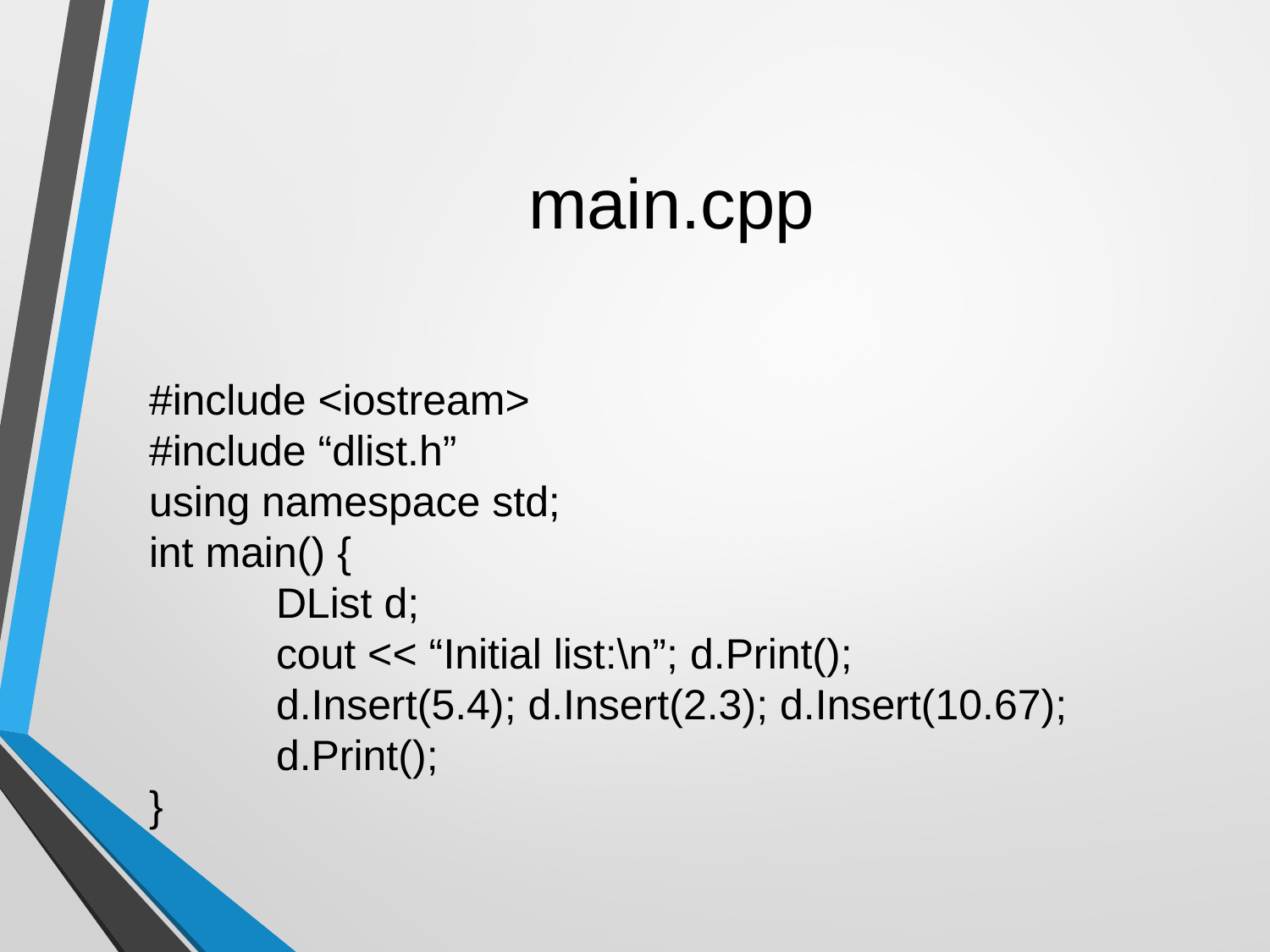

# main.cpp
#include <iostream>
#include “dlist.h”
using namespace std;
int main() {
	DList d;
	cout << “Initial list:\n”; d.Print();
	d.Insert(5.4); d.Insert(2.3); d.Insert(10.67);
	d.Print();
}